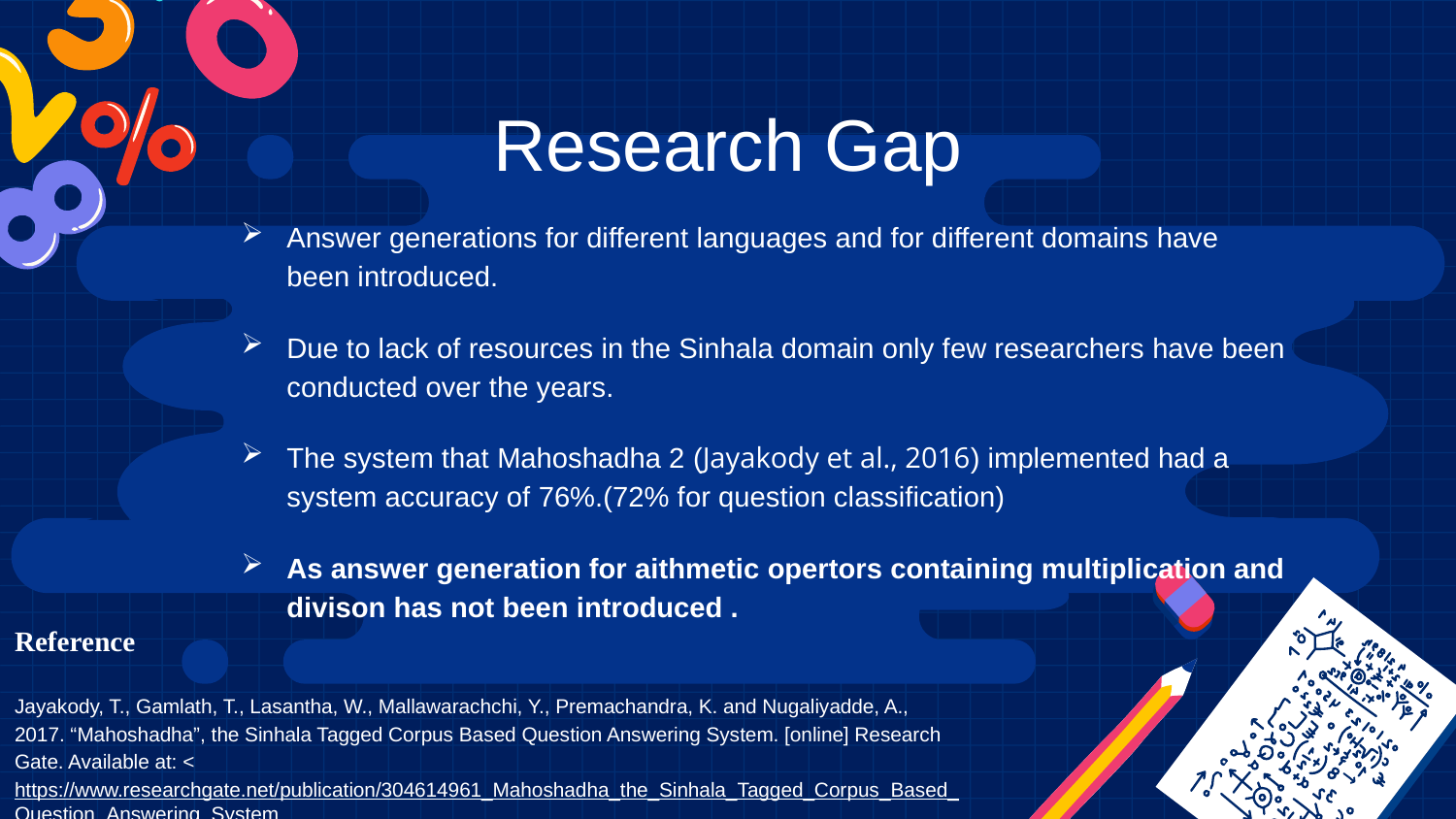

# Research Gap
Answer generations for different languages and for different domains have been introduced.
Due to lack of resources in the Sinhala domain only few researchers have been conducted over the years.
The system that Mahoshadha 2 (Jayakody et al., 2016) implemented had a system accuracy of 76%.(72% for question classification)
As answer generation for aithmetic opertors containing multiplication and divison has not been introduced .
Reference
Jayakody, T., Gamlath, T., Lasantha, W., Mallawarachchi, Y., Premachandra, K. and Nugaliyadde, A., 2017. “Mahoshadha”, the Sinhala Tagged Corpus Based Question Answering System. [online] Research Gate. Available at: <https://www.researchgate.net/publication/304614961_Mahoshadha_the_Sinhala_Tagged_Corpus_Based_Question_Answering_System>